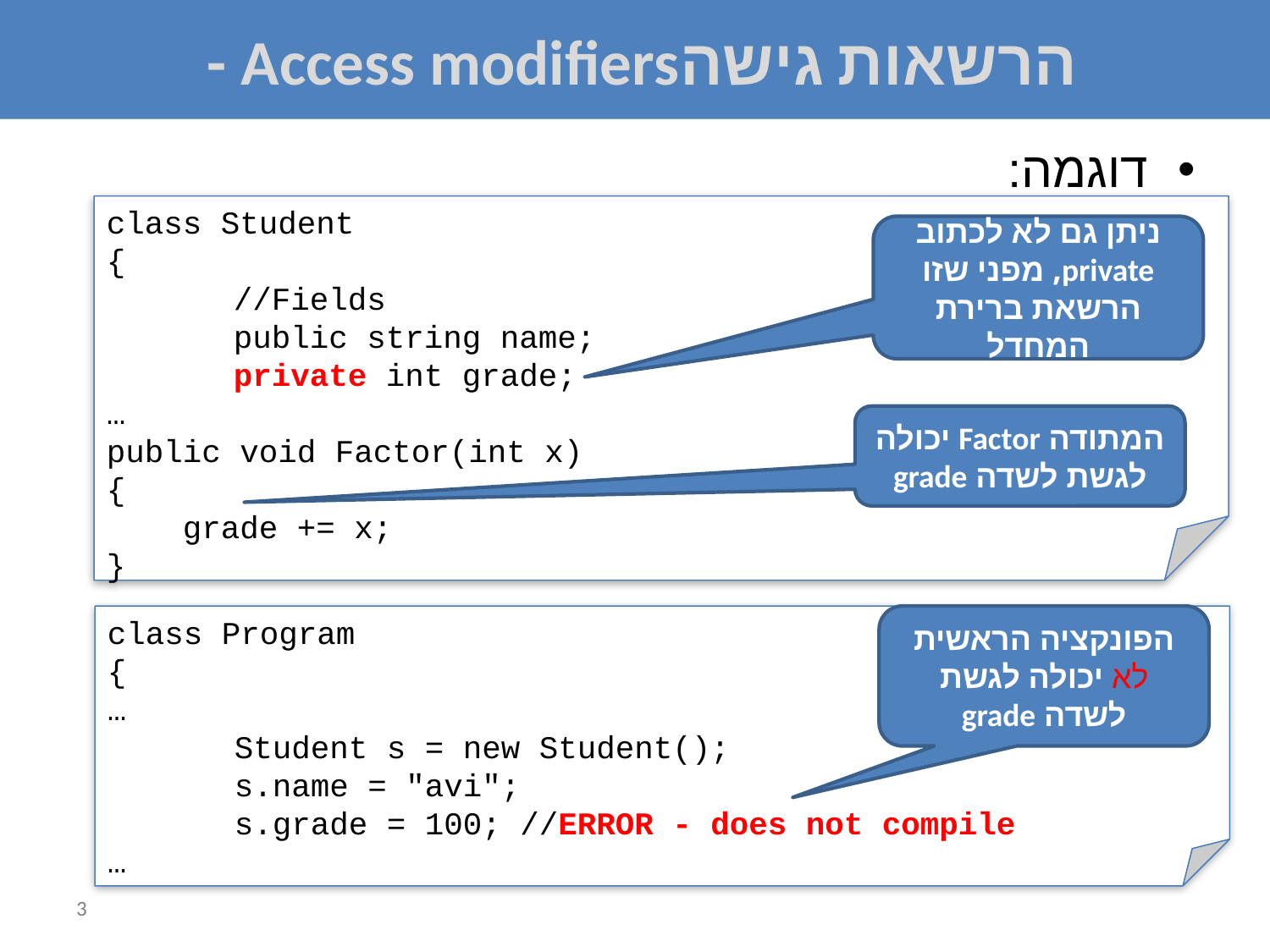

# הרשאות גישהAccess modifiers -
דוגמה:
class Student
{
	//Fields
	public string name;
	private int grade;
…
public void Factor(int x)
{
    grade += x;
}

ניתן גם לא לכתוב private, מפני שזו הרשאת ברירת המחדל
המתודה Factor יכולה לגשת לשדה grade
class Program
{
…
	Student s = new Student();
	s.name = "avi";
	s.grade = 100; //ERROR - does not compile
…

הפונקציה הראשית לא יכולה לגשת לשדה grade
3